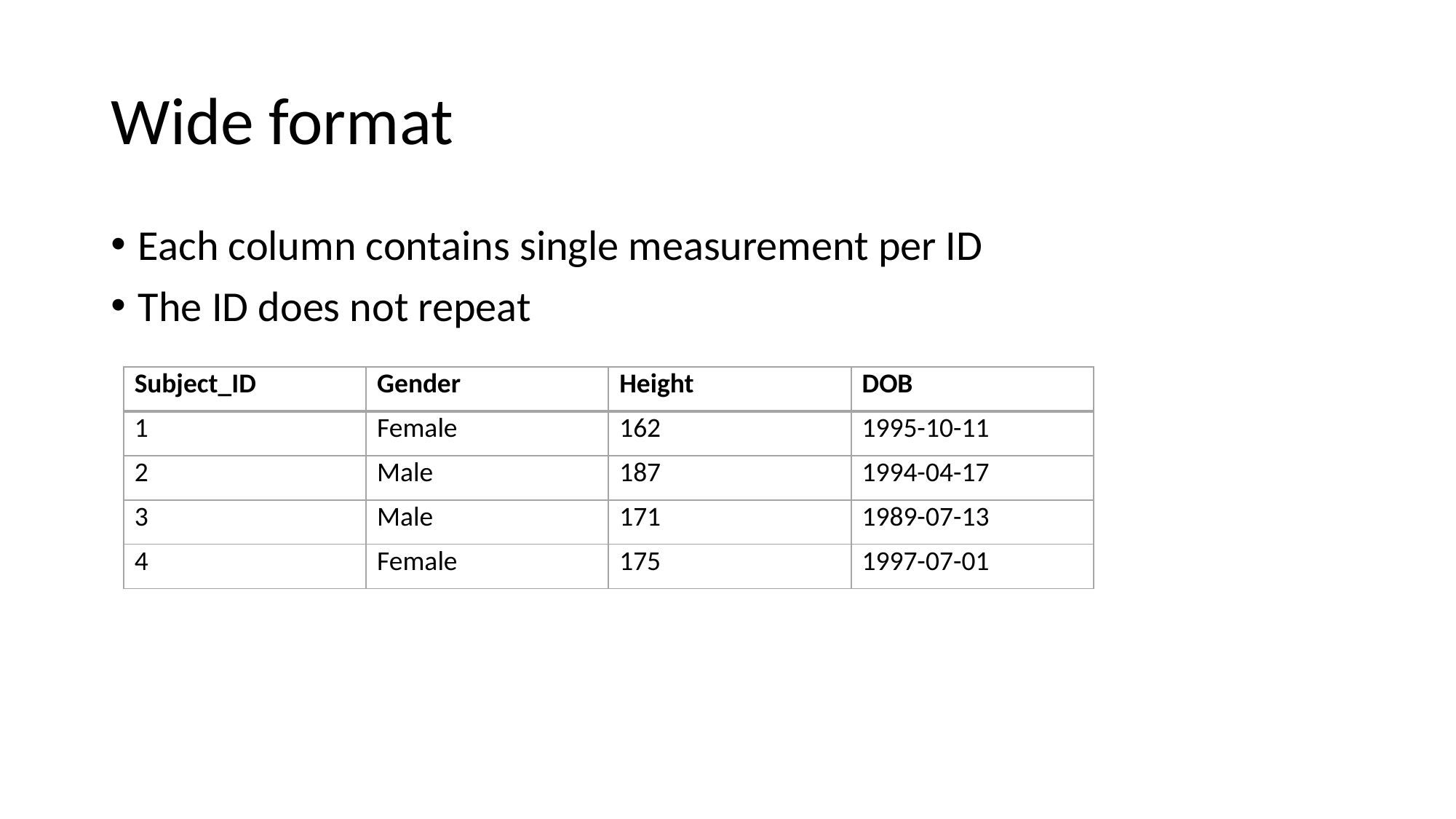

# Wide format
Each column contains single measurement per ID
The ID does not repeat

| Subject\_ID | Gender | Height | DOB |
| --- | --- | --- | --- |
| 1 | Female | 162 | 1995-10-11 |
| 2 | Male | 187 | 1994-04-17 |
| 3 | Male | 171 | 1989-07-13 |
| 4 | Female | 175 | 1997-07-01 |